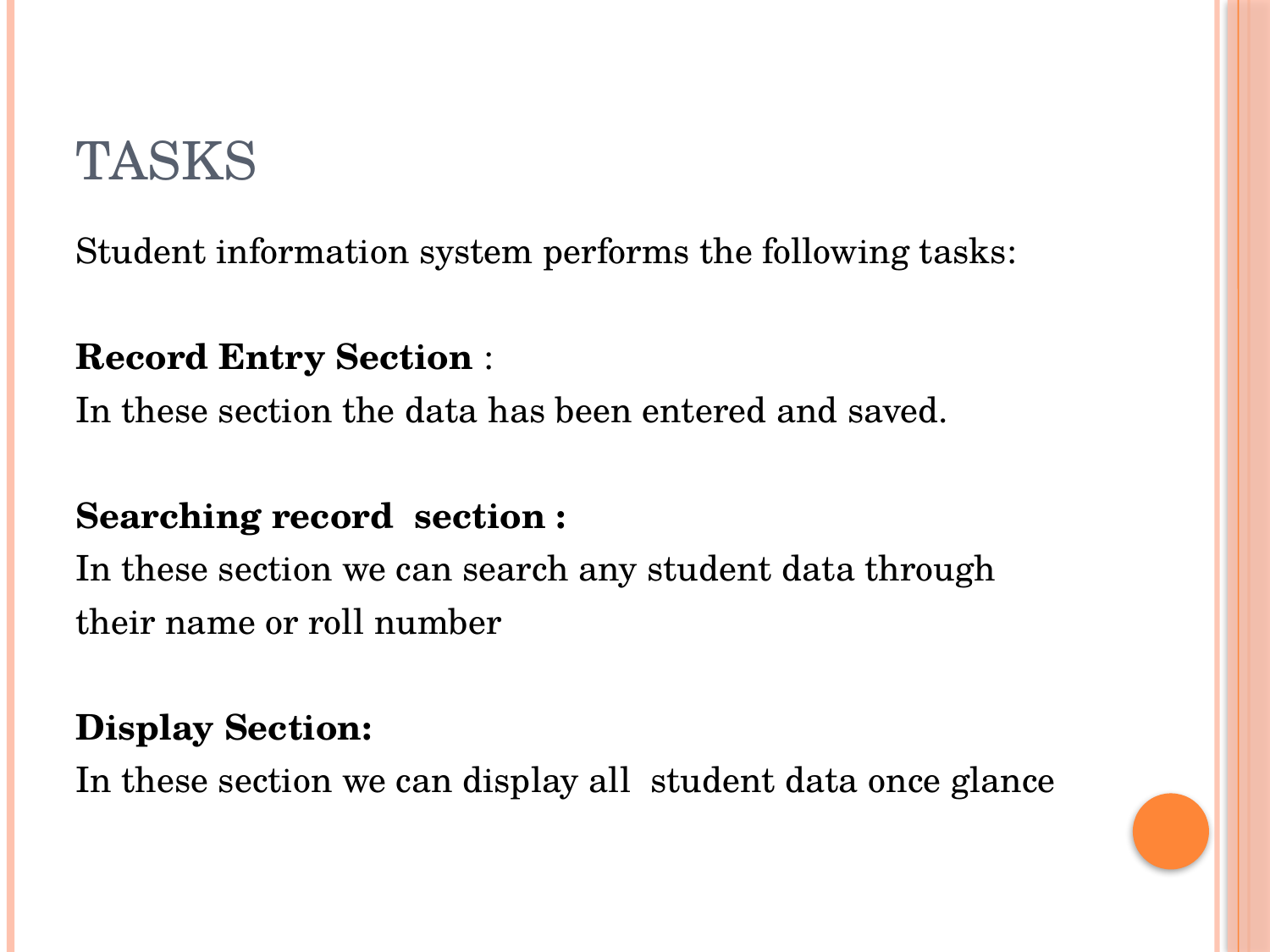

# tasks
Student information system performs the following tasks:

Record Entry Section :
In these section the data has been entered and saved.

Searching record  section :
In these section we can search any student data through
their name or roll number

Display Section:
In these section we can display all  student data once glance